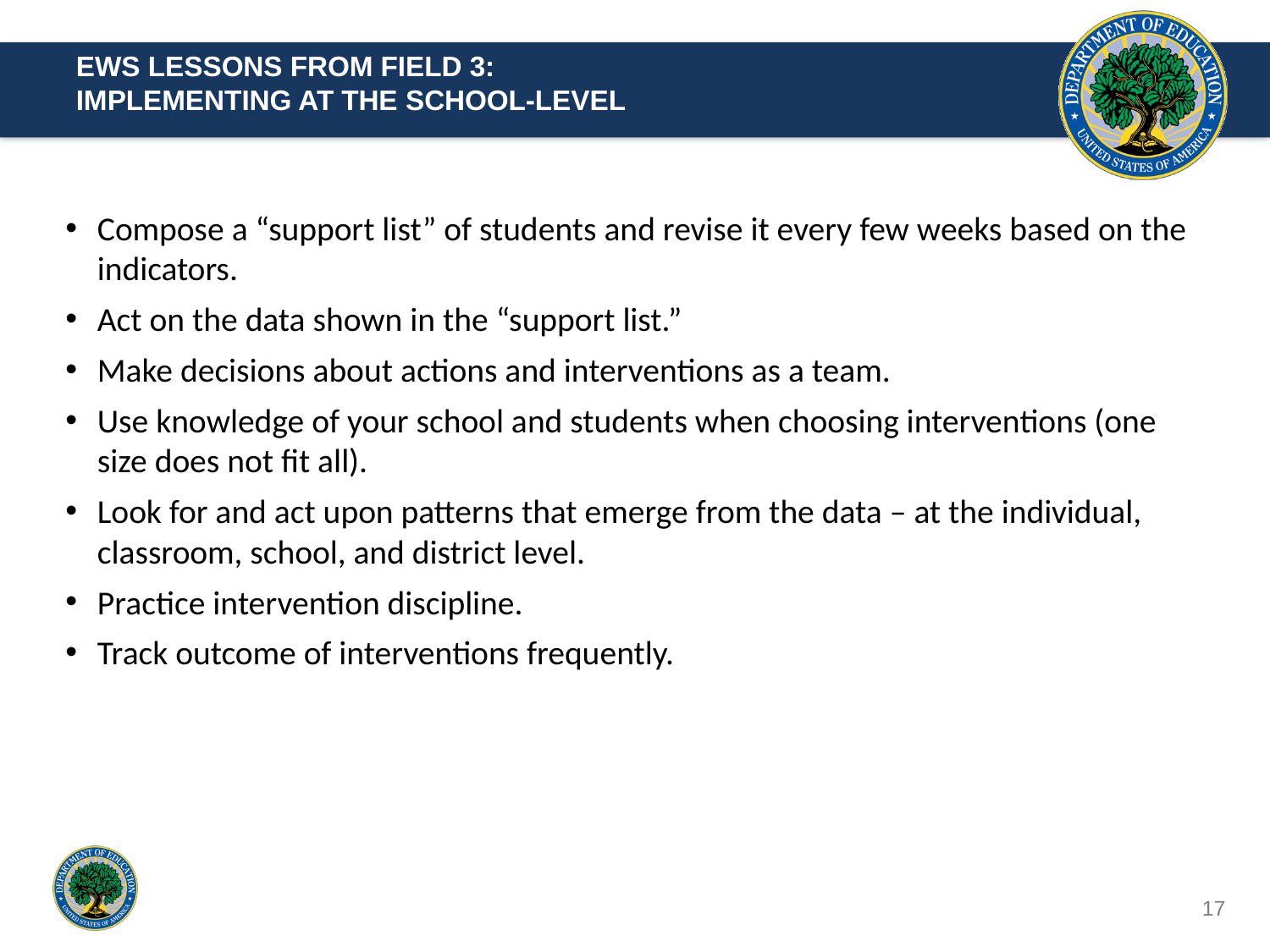

EWS LESSONS FROM FIELD 3:
IMPLEMENTING AT THE SCHOOL-LEVEL
Compose a “support list” of students and revise it every few weeks based on the indicators.
Act on the data shown in the “support list.”
Make decisions about actions and interventions as a team.
Use knowledge of your school and students when choosing interventions (one size does not fit all).
Look for and act upon patterns that emerge from the data – at the individual, classroom, school, and district level.
Practice intervention discipline.
Track outcome of interventions frequently.

17